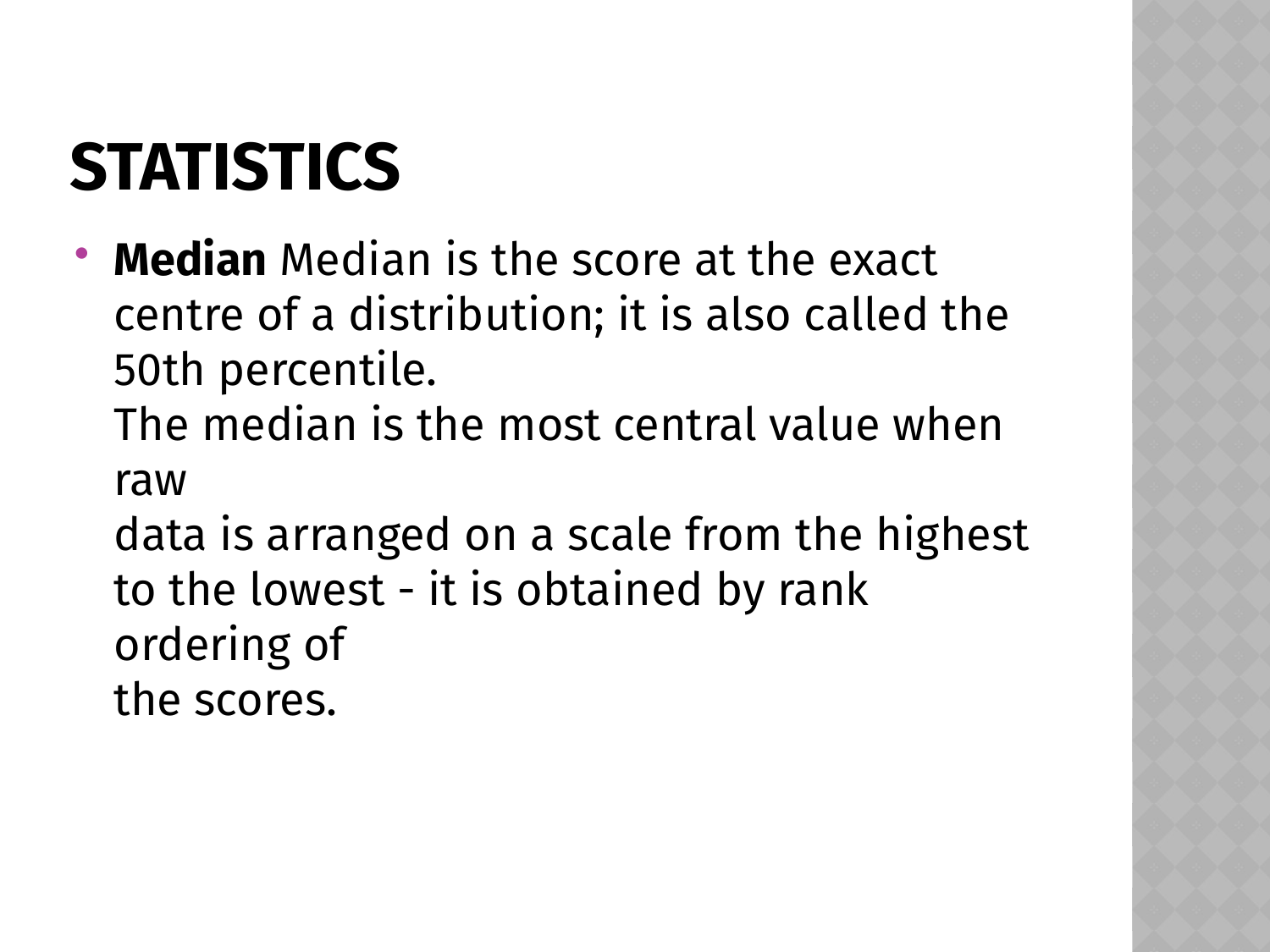

# STATISTICS
Median Median is the score at the exact centre of a distribution; it is also called the 50th percentile.
The median is the most central value when raw
data is arranged on a scale from the highest to the lowest - it is obtained by rank ordering of
the scores.